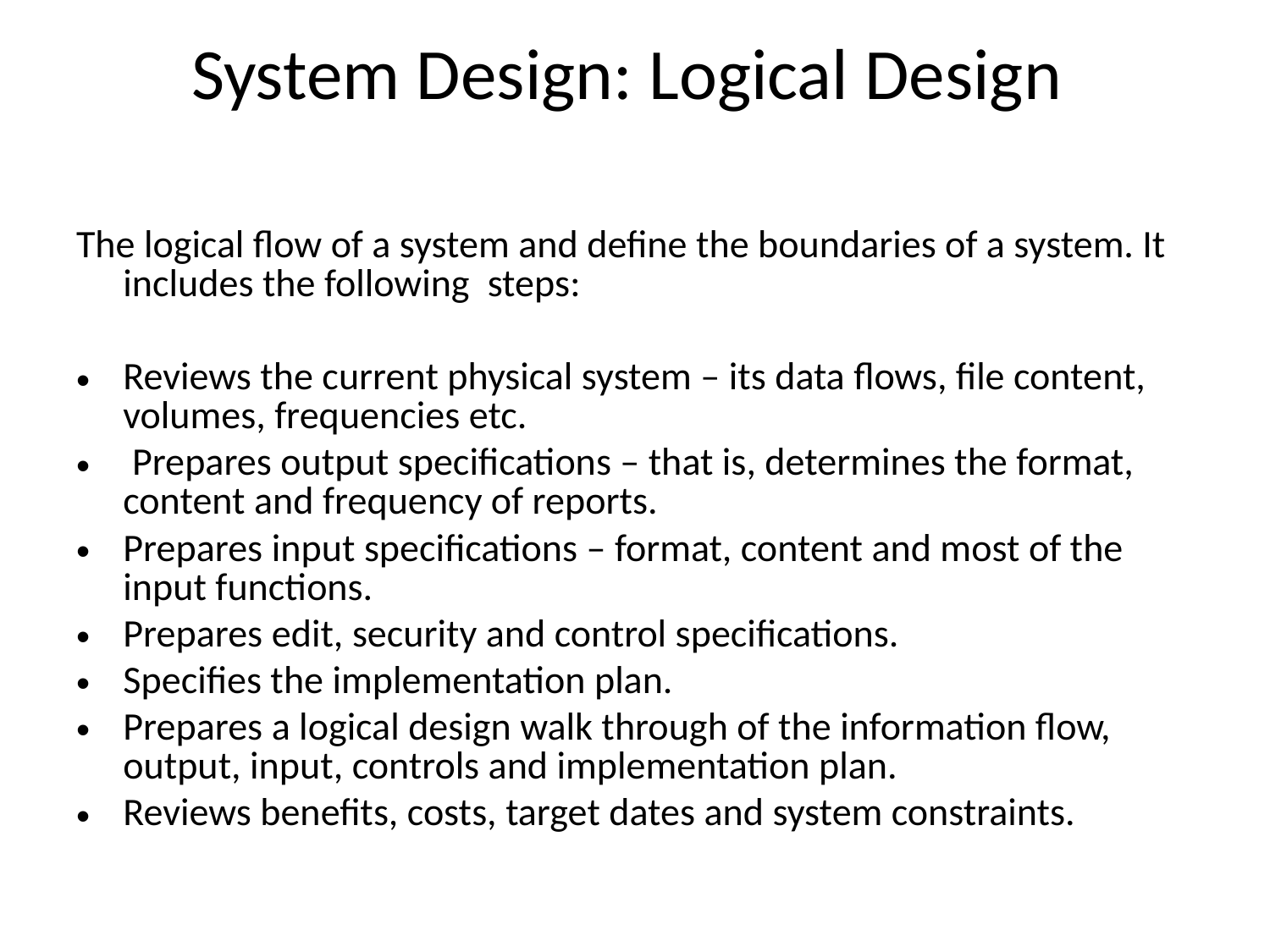

# System Design: Logical Design
The logical flow of a system and define the boundaries of a system. It includes the following  steps:

Reviews the current physical system – its data flows, file content, volumes, frequencies etc.
 Prepares output specifications – that is, determines the format, content and frequency of reports.
Prepares input specifications – format, content and most of the input functions.
Prepares edit, security and control specifications.
Specifies the implementation plan.
Prepares a logical design walk through of the information flow, output, input, controls and implementation plan.
Reviews benefits, costs, target dates and system constraints.